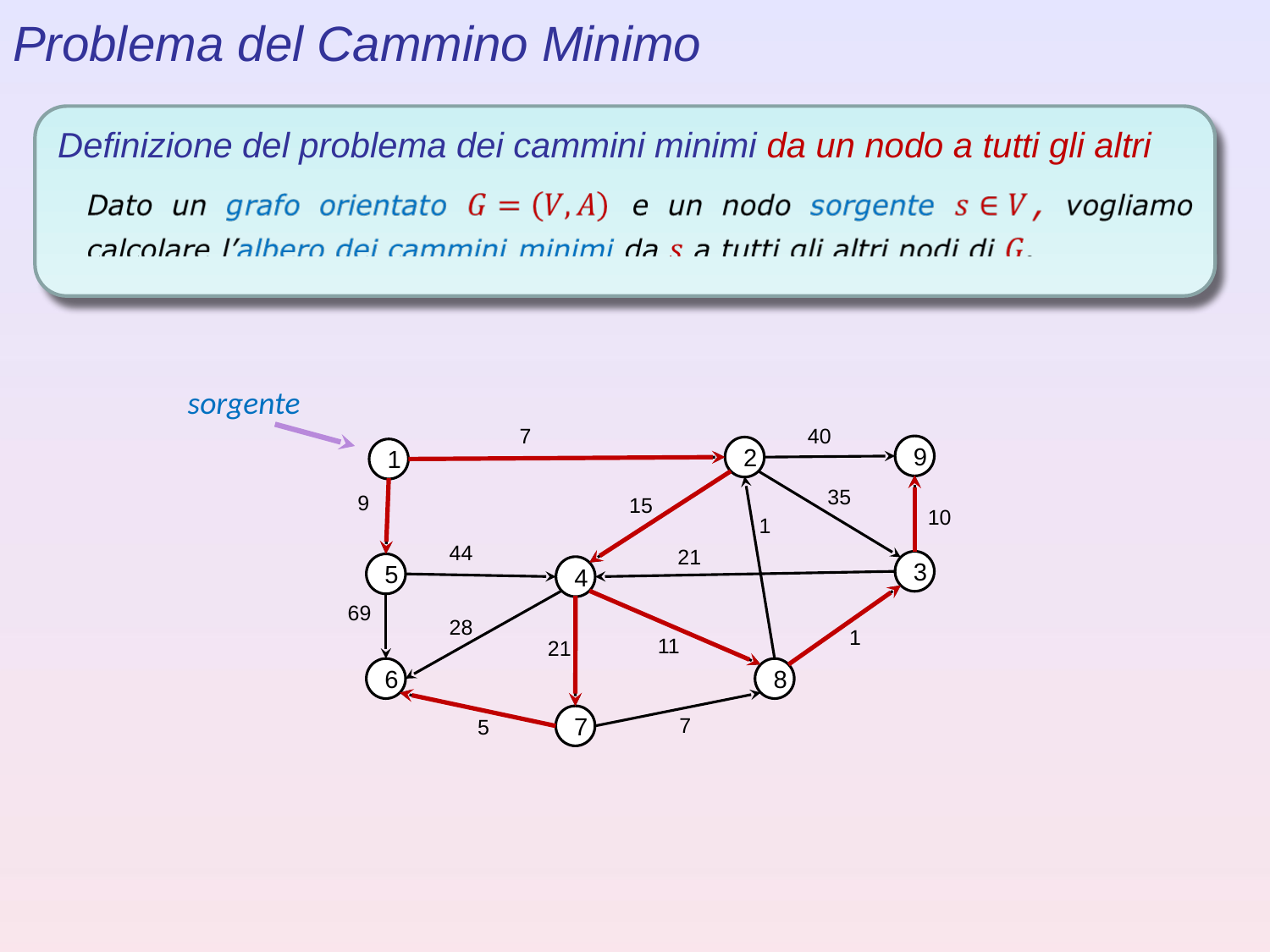

Problema del Cammino Minimo

Definizione del problema dei cammini minimi da un nodo a tutti gli altri

sorgente
40
7
9
2
1
35
9
15
10
1
44
21
3
5
4
69
28
1
11
21
8
6
7
7
5